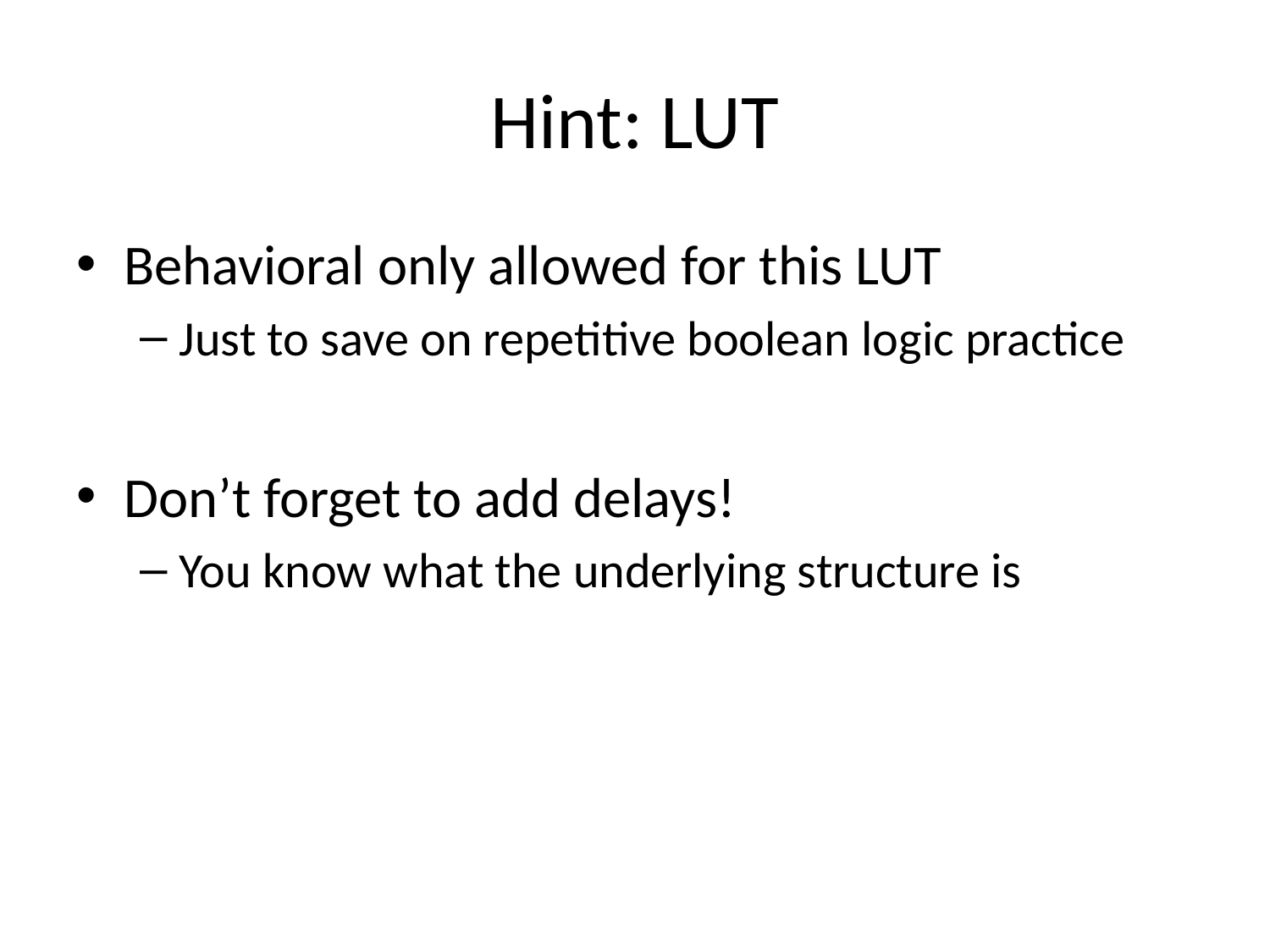

# Hint: LUT
Behavioral only allowed for this LUT
Just to save on repetitive boolean logic practice

Don’t forget to add delays!
You know what the underlying structure is